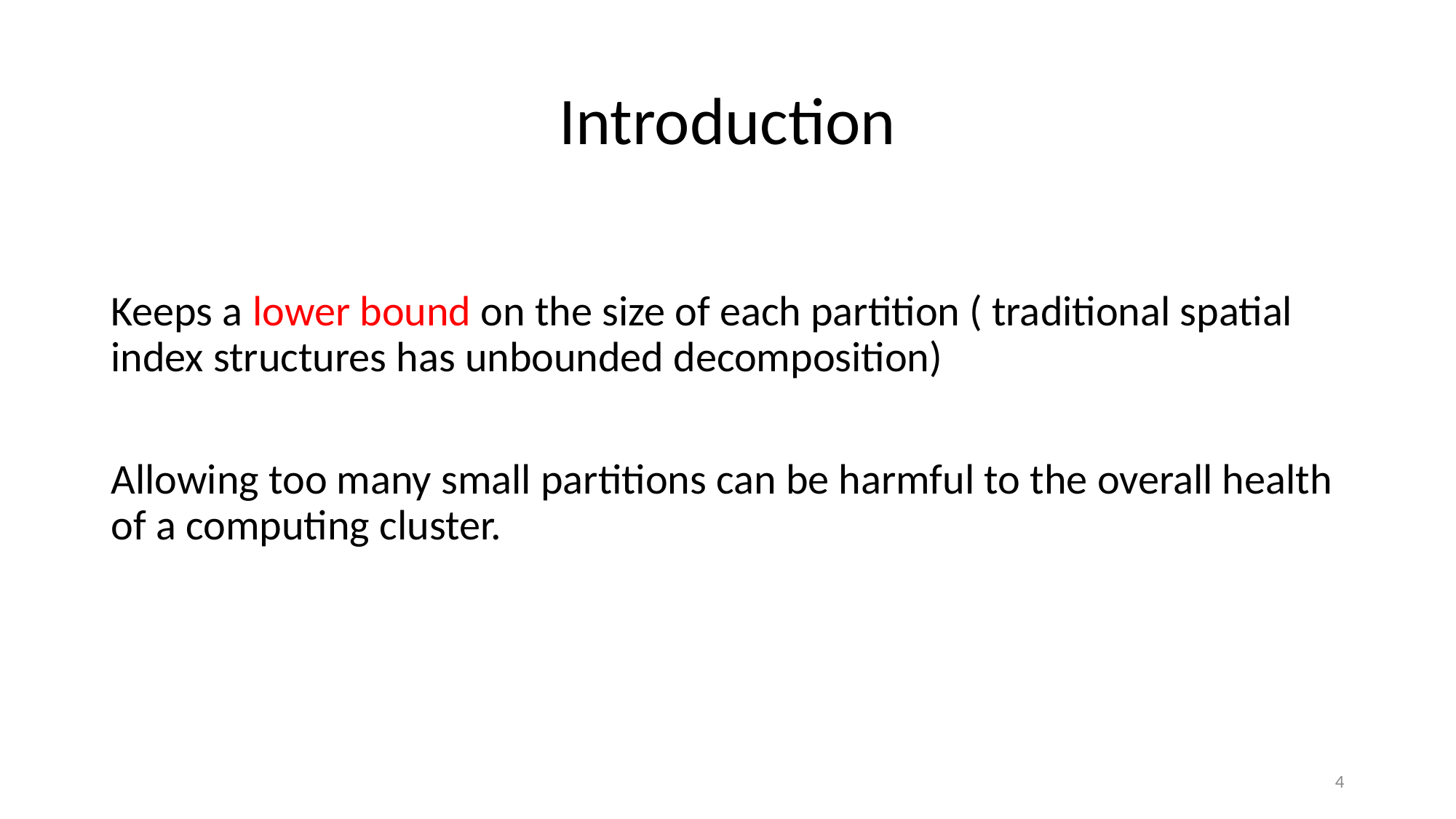

# Introduction

Keeps a lower bound on the size of each partition ( traditional spatial index structures has unbounded decomposition)

Allowing too many small partitions can be harmful to the overall health of a computing cluster.
4